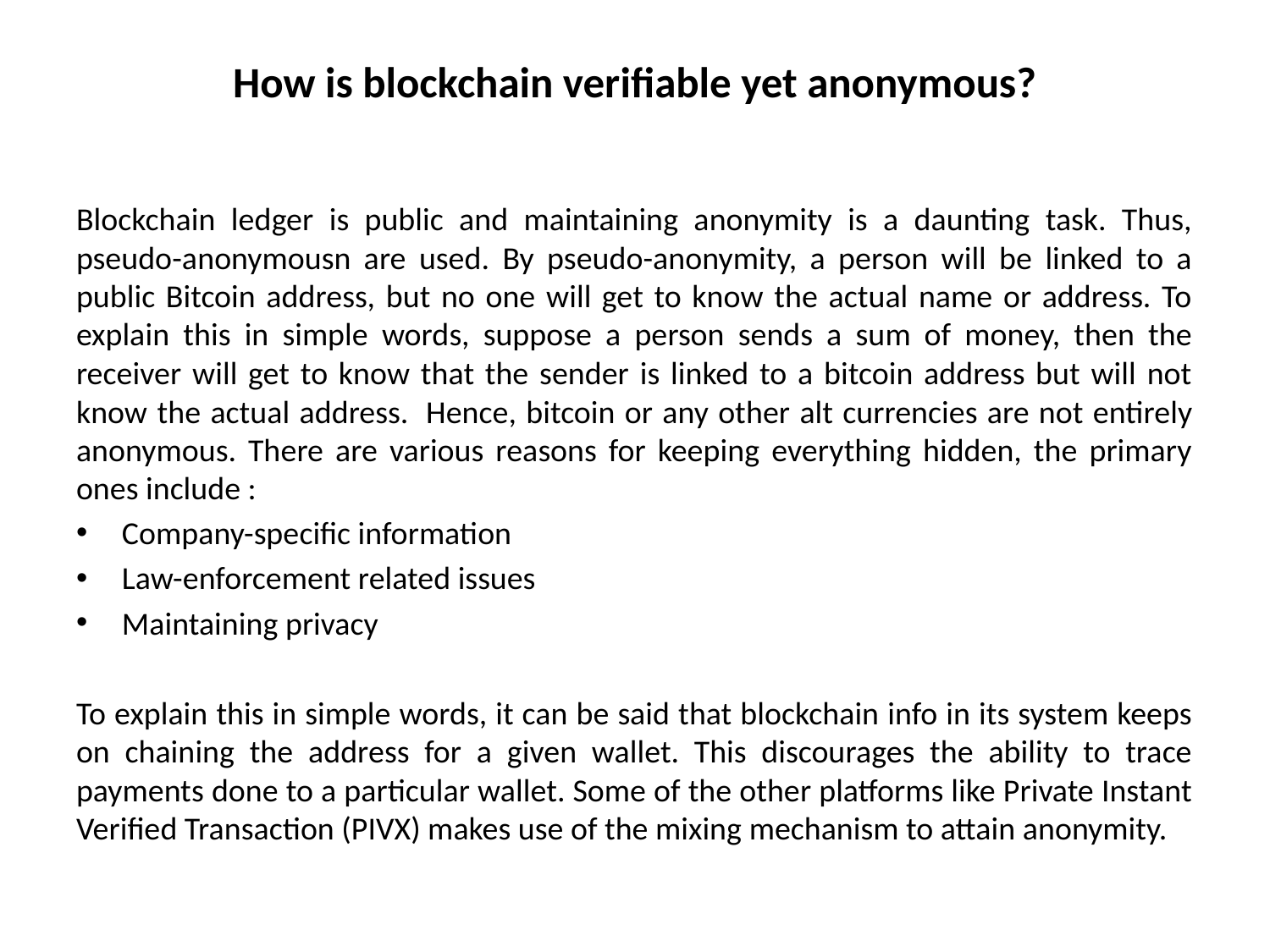

# How is blockchain verifiable yet anonymous?
Blockchain ledger is public and maintaining anonymity is a daunting task. Thus, pseudo-anonymousn are used. By pseudo-anonymity, a person will be linked to a public Bitcoin address, but no one will get to know the actual name or address. To explain this in simple words, suppose a person sends a sum of money, then the receiver will get to know that the sender is linked to a bitcoin address but will not know the actual address.  Hence, bitcoin or any other alt currencies are not entirely anonymous. There are various reasons for keeping everything hidden, the primary ones include :
Company-specific information
Law-enforcement related issues
Maintaining privacy

To explain this in simple words, it can be said that blockchain info in its system keeps on chaining the address for a given wallet. This discourages the ability to trace payments done to a particular wallet. Some of the other platforms like Private Instant Verified Transaction (PIVX) makes use of the mixing mechanism to attain anonymity.